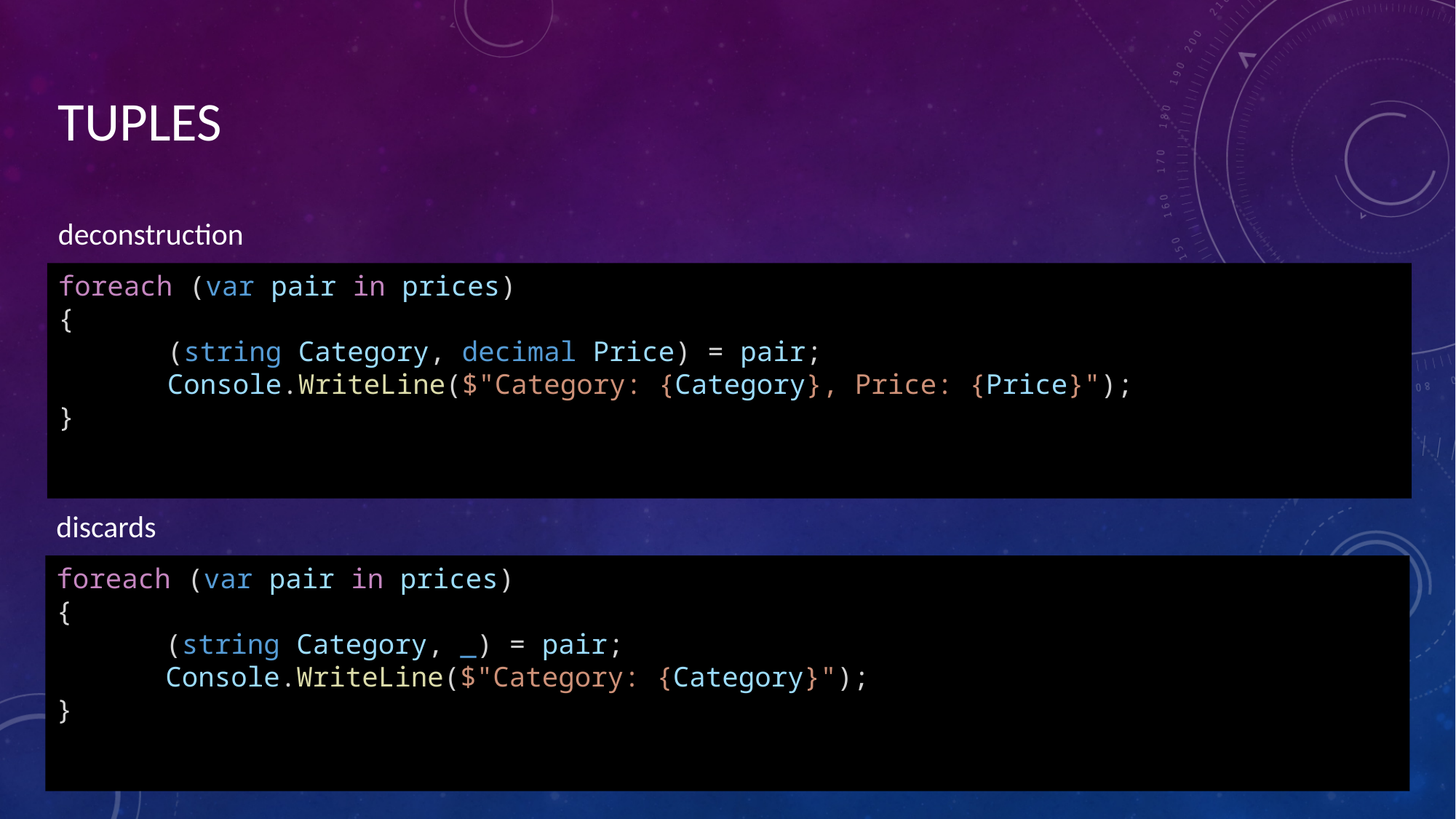

# Tuples
deconstruction
foreach (var pair in prices)
{
	(string Category, decimal Price) = pair;
	Console.WriteLine($"Category: {Category}, Price: {Price}");
}

discards
foreach (var pair in prices)
{
	(string Category, _) = pair;
	Console.WriteLine($"Category: {Category}");
}